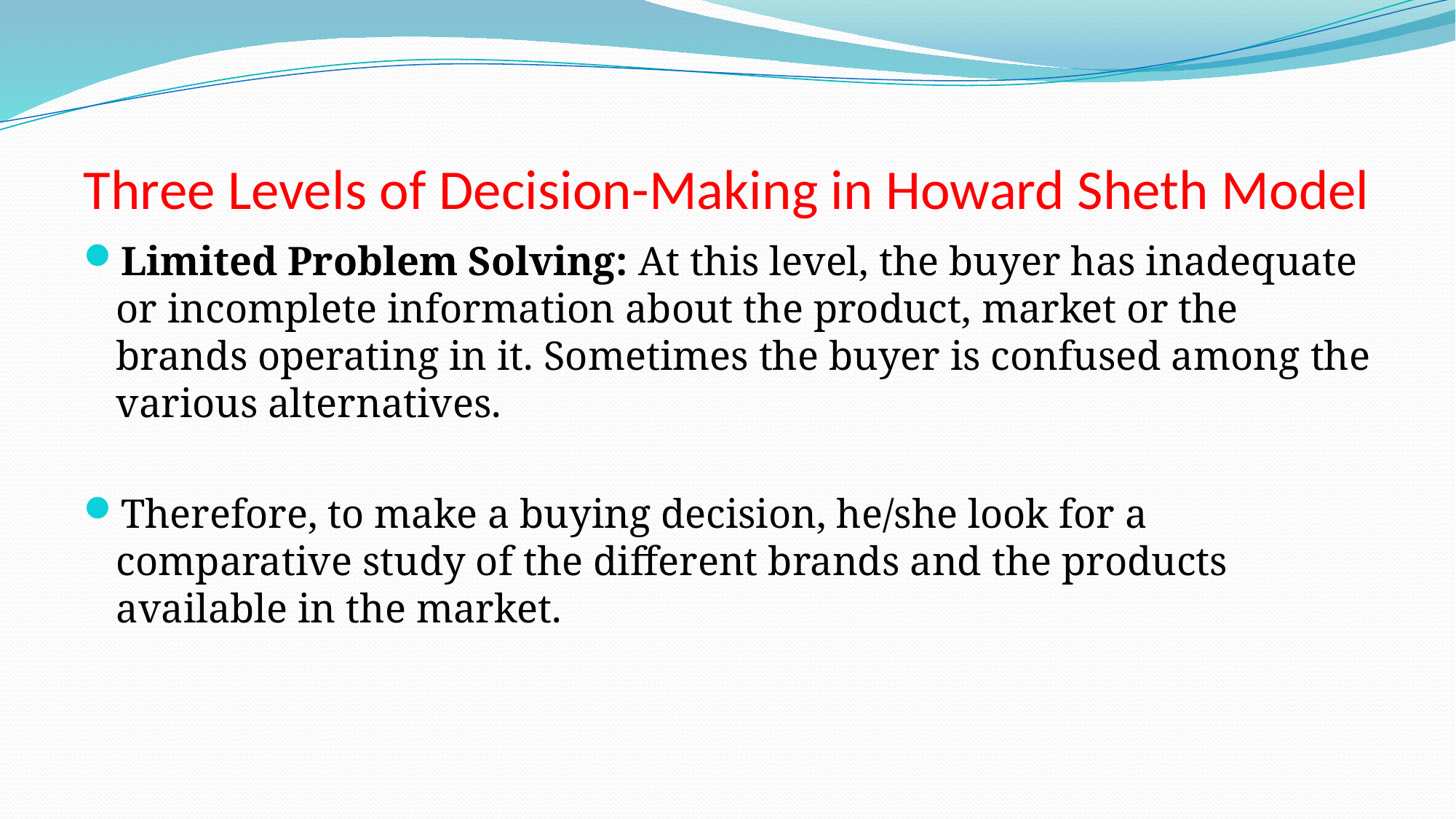

# Three Levels of Decision-Making in Howard Sheth Model
Limited Problem Solving: At this level, the buyer has inadequate or incomplete information about the product, market or the brands operating in it. Sometimes the buyer is confused among the various alternatives.

Therefore, to make a buying decision, he/she look for a comparative study of the different brands and the products available in the market.